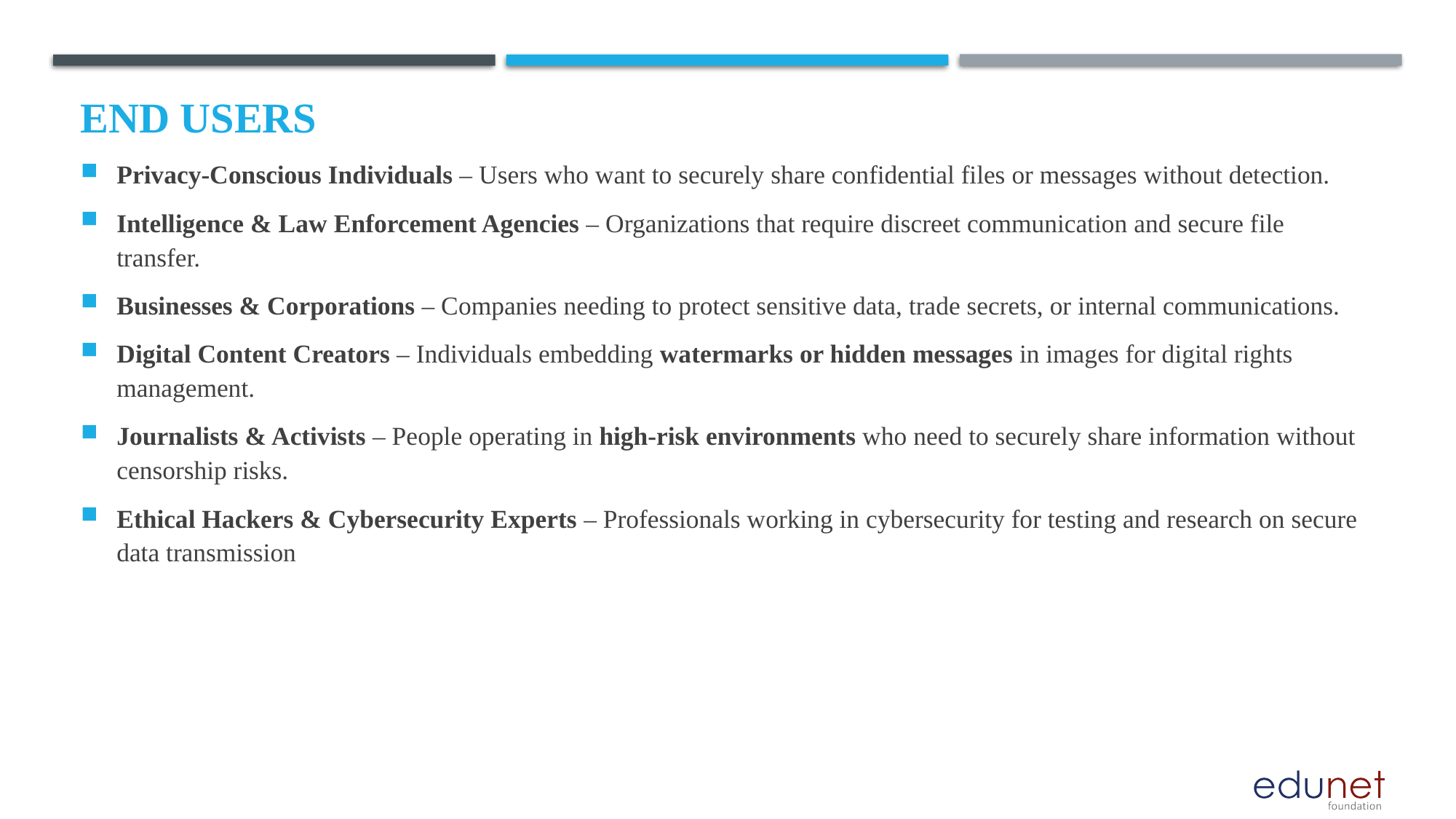

# End users
Privacy-Conscious Individuals – Users who want to securely share confidential files or messages without detection.
Intelligence & Law Enforcement Agencies – Organizations that require discreet communication and secure file transfer.
Businesses & Corporations – Companies needing to protect sensitive data, trade secrets, or internal communications.
Digital Content Creators – Individuals embedding watermarks or hidden messages in images for digital rights management.
Journalists & Activists – People operating in high-risk environments who need to securely share information without censorship risks.
Ethical Hackers & Cybersecurity Experts – Professionals working in cybersecurity for testing and research on secure data transmission